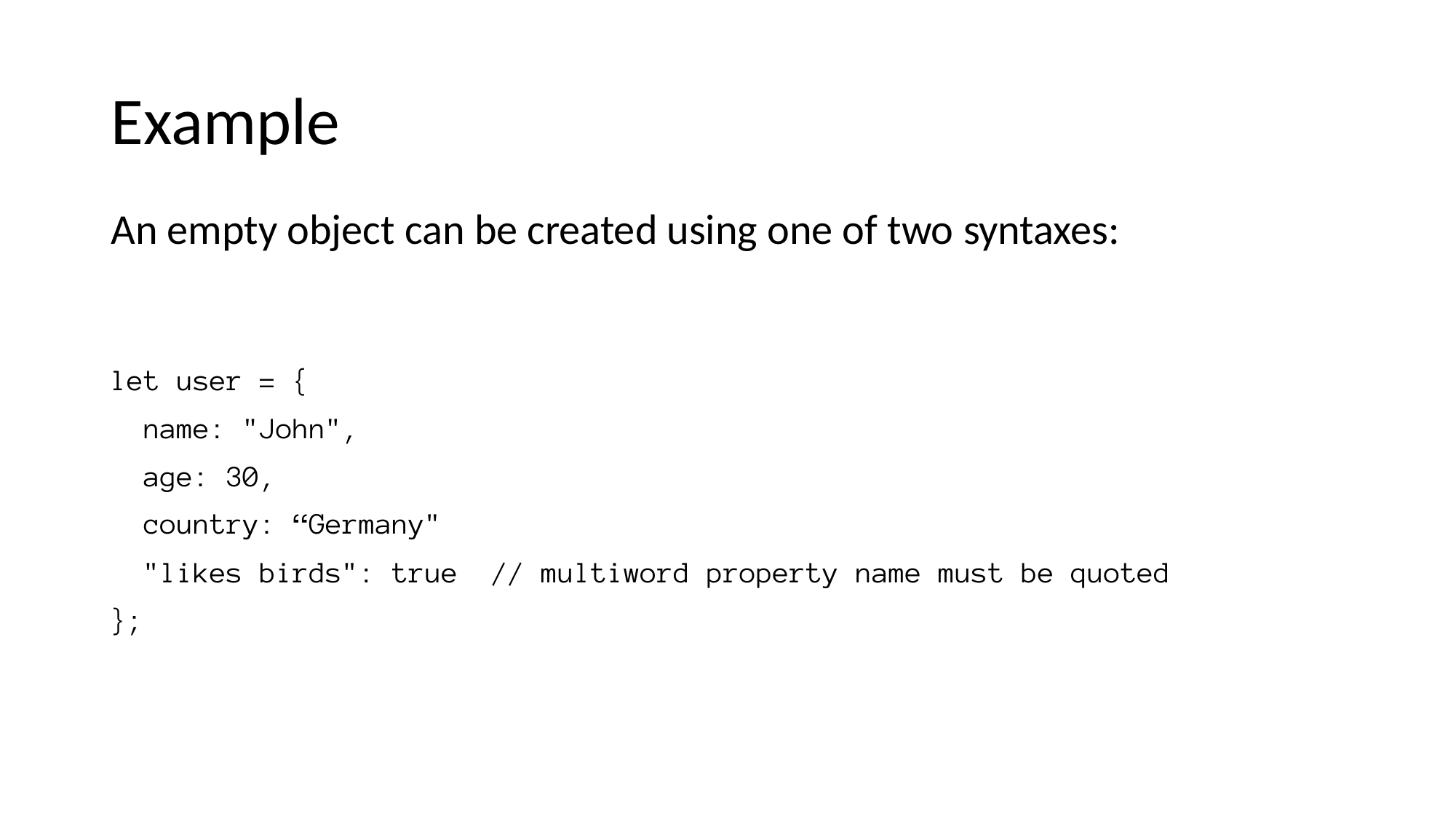

# Example
An empty object can be created using one of two syntaxes:

let user = {
  name: "John",
  age: 30,
  country: “Germany"
  "likes birds": true  // multiword property name must be quoted
};